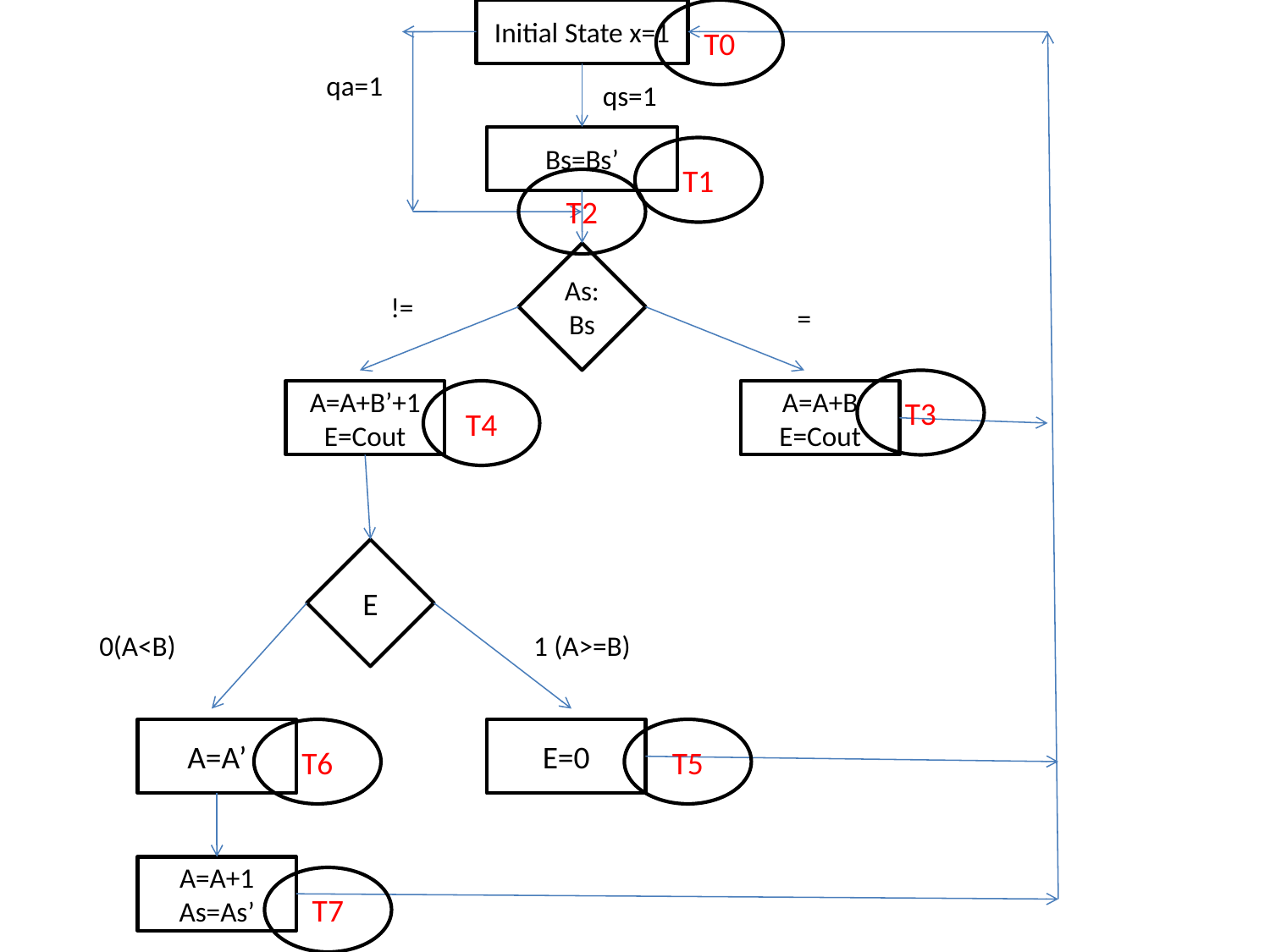

Initial State x=1
T0
qa=1
qs=1
Bs=Bs’
T1
T2
As:Bs
!=
=
T3
A=A+B’+1
E=Cout
T4
A=A+B
E=Cout
E
0(A<B)
1 (A>=B)
A=A’
T6
E=0
T5
A=A+1
As=As’
T7